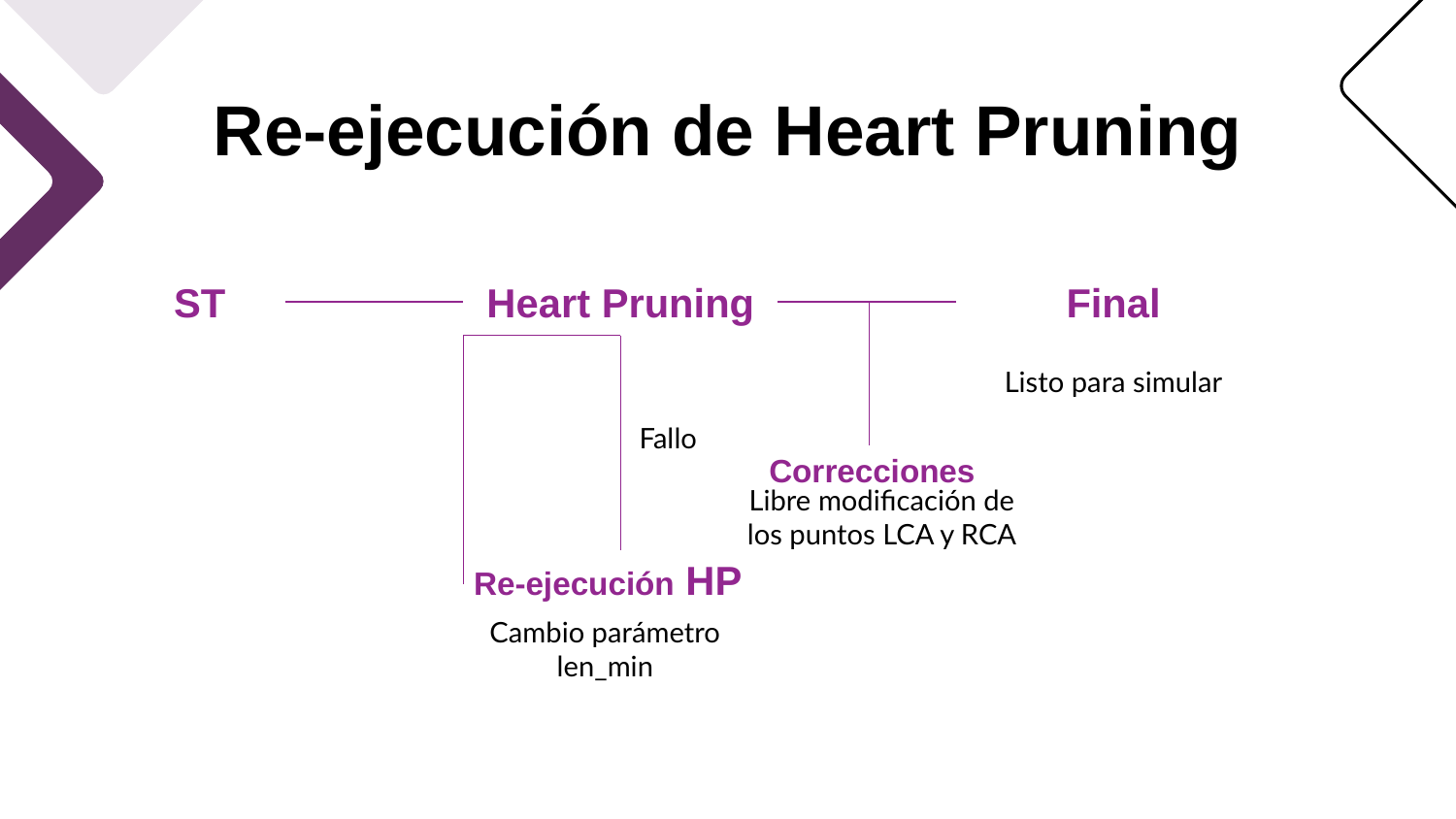

# Re-ejecución de Heart Pruning
ST
Heart Pruning
Final

Listo para simular
Fallo
Correcciones
Libre modificación de los puntos LCA y RCA
Re-ejecución HP
Cambio parámetro len_min